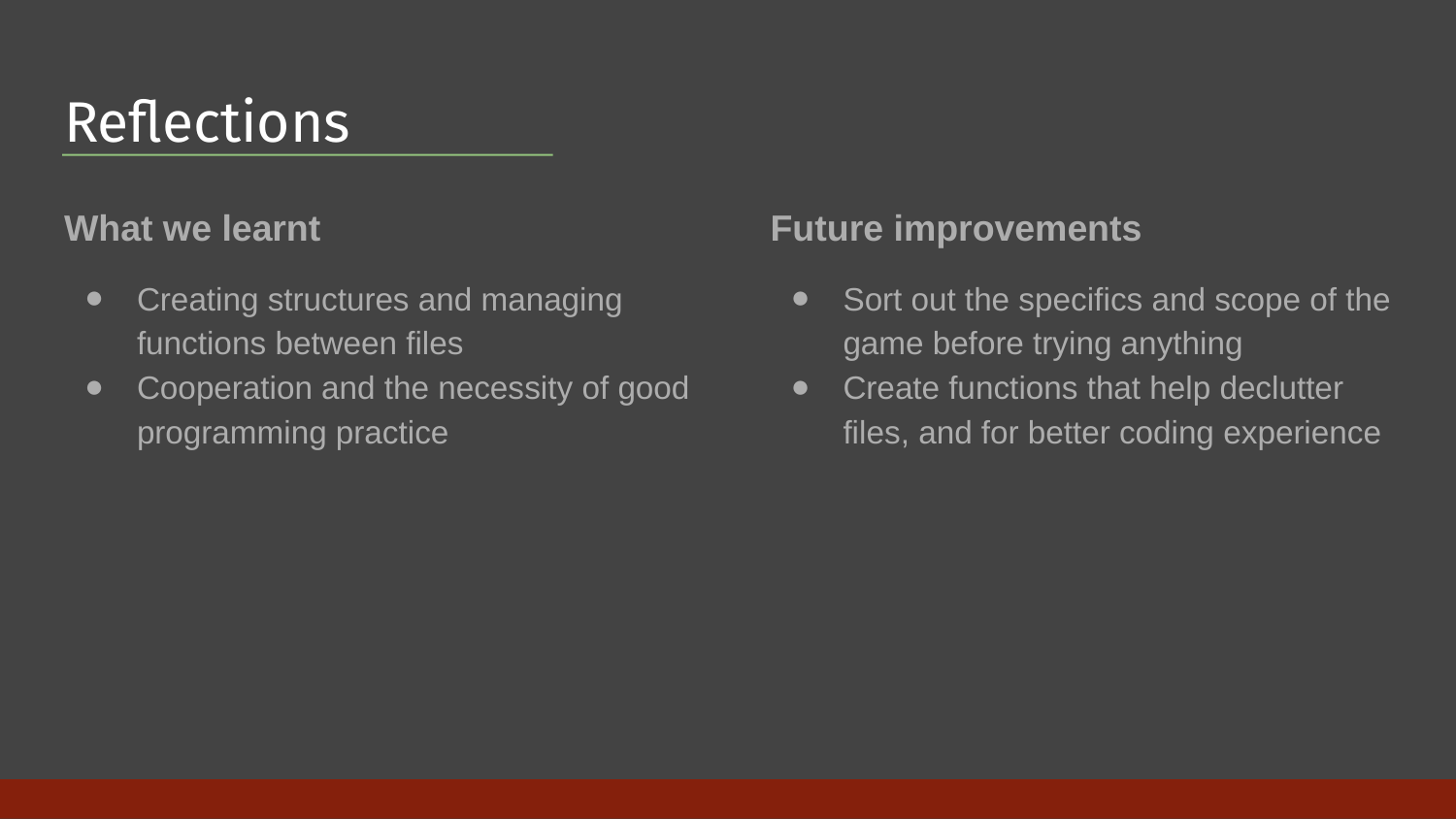

# Reflections
What we learnt
Creating structures and managing functions between files
Cooperation and the necessity of good programming practice
Future improvements
Sort out the specifics and scope of the game before trying anything
Create functions that help declutter files, and for better coding experience